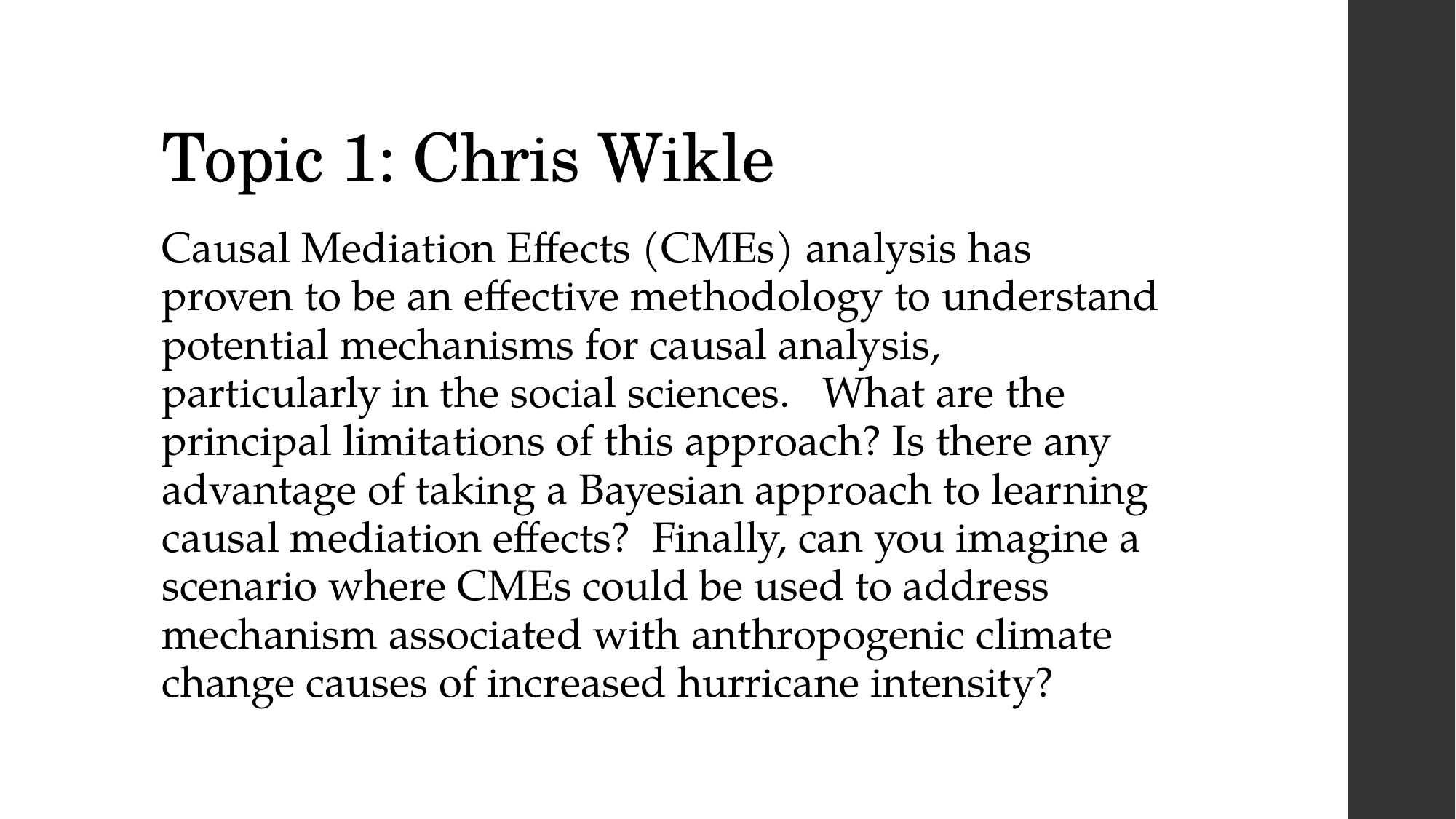

# Topic 1: Chris Wikle
Causal Mediation Effects (CMEs) analysis has proven to be an effective methodology to understand potential mechanisms for causal analysis, particularly in the social sciences.   What are the principal limitations of this approach? Is there any advantage of taking a Bayesian approach to learning causal mediation effects?  Finally, can you imagine a scenario where CMEs could be used to address mechanism associated with anthropogenic climate change causes of increased hurricane intensity?